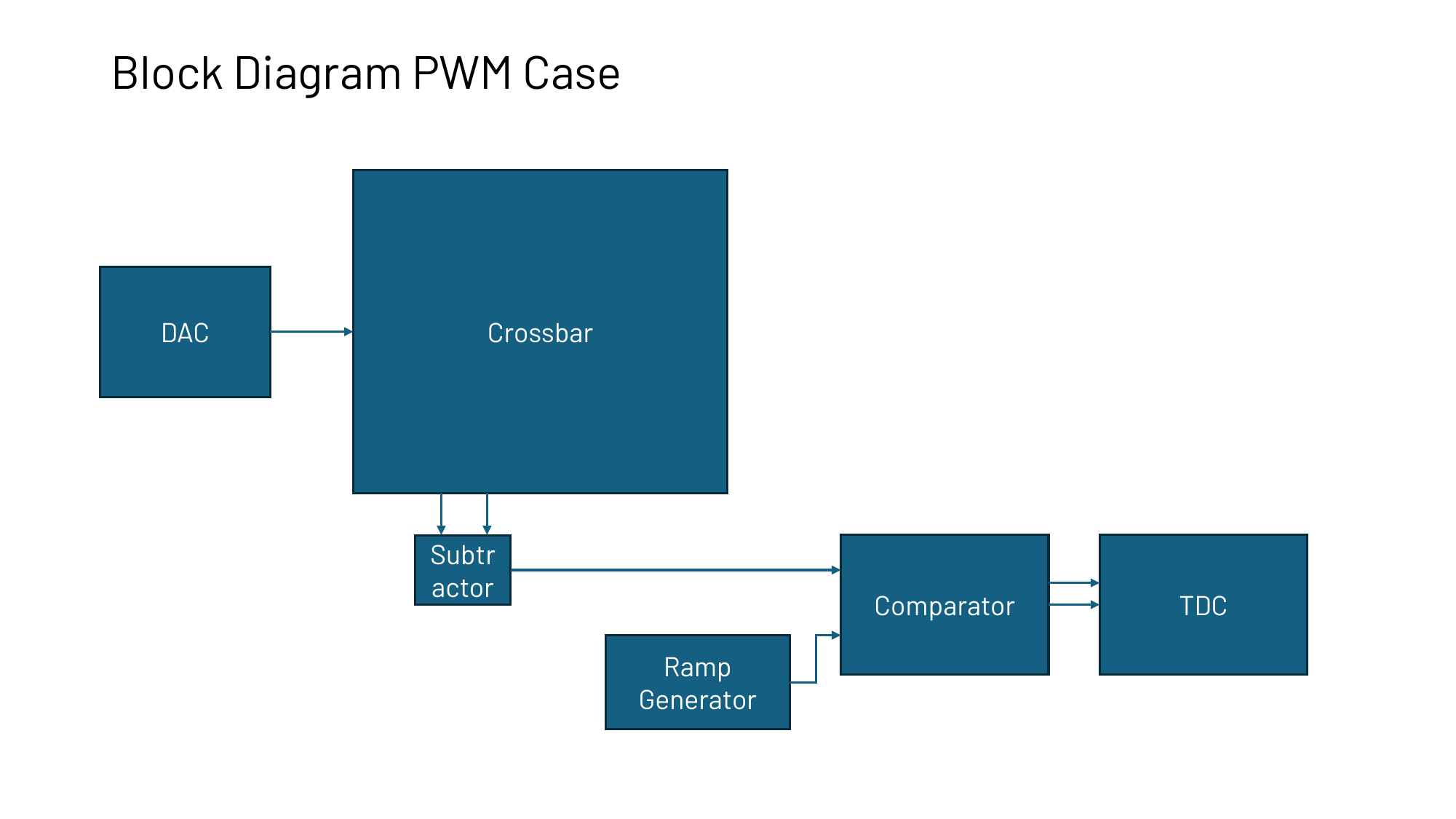

# Block Diagram PWM Case
Crossbar
DAC
TDC
Comparator
Subtractor
Ramp Generator